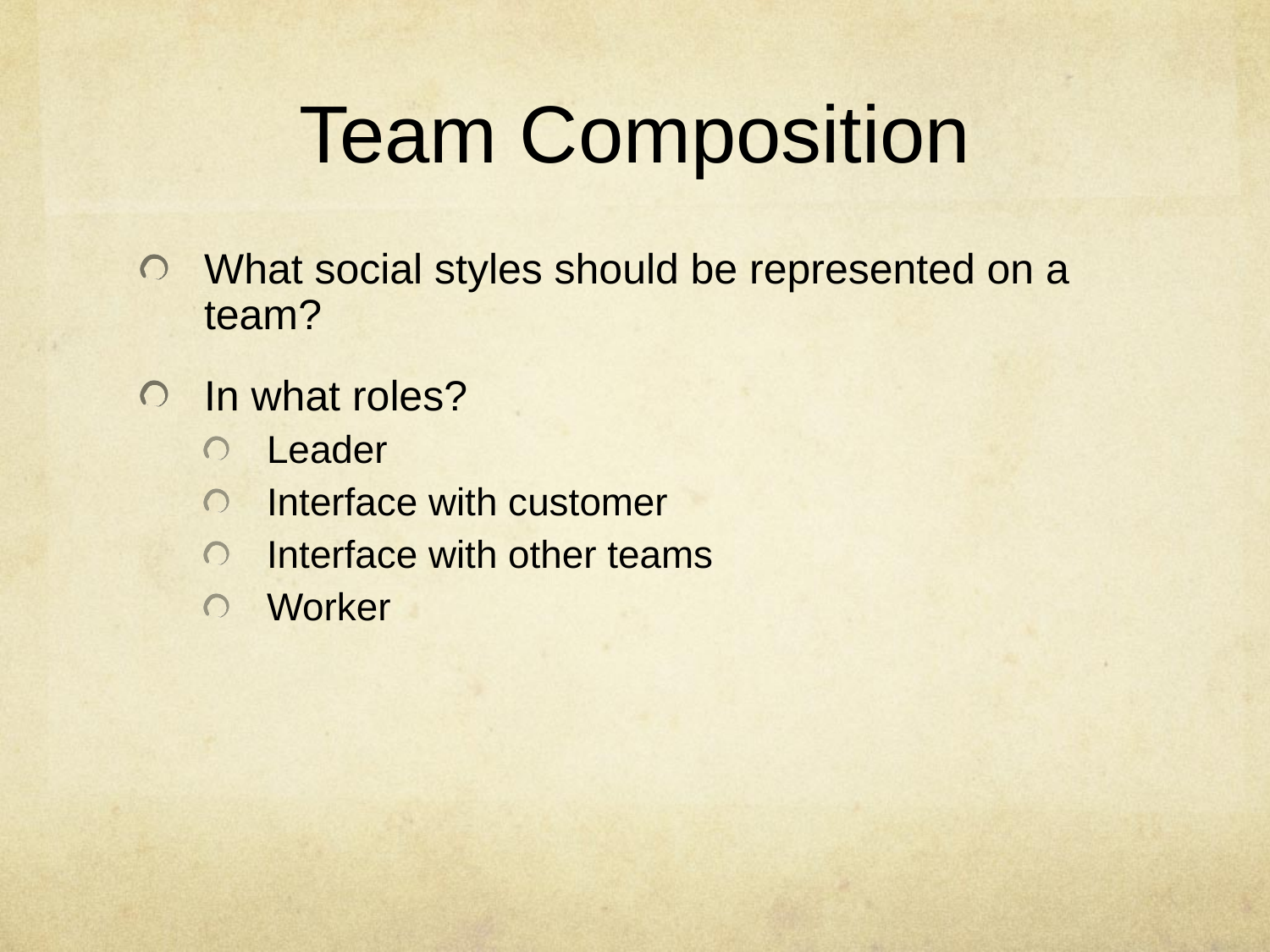

# Team Composition
What social styles should be represented on a team?
In what roles?
Leader
Interface with customer
Interface with other teams
Worker